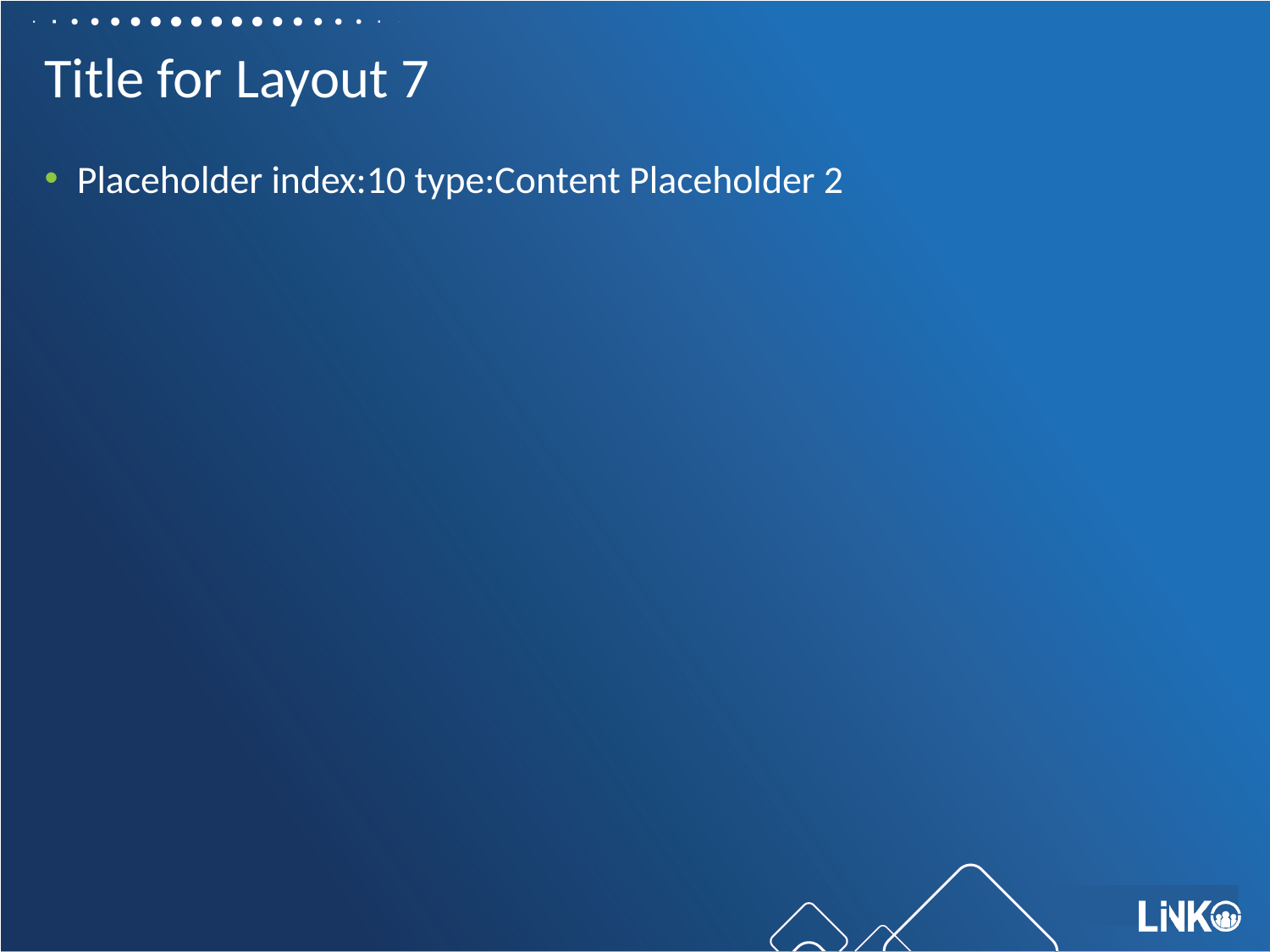

# Title for Layout 7
Placeholder index:10 type:Content Placeholder 2